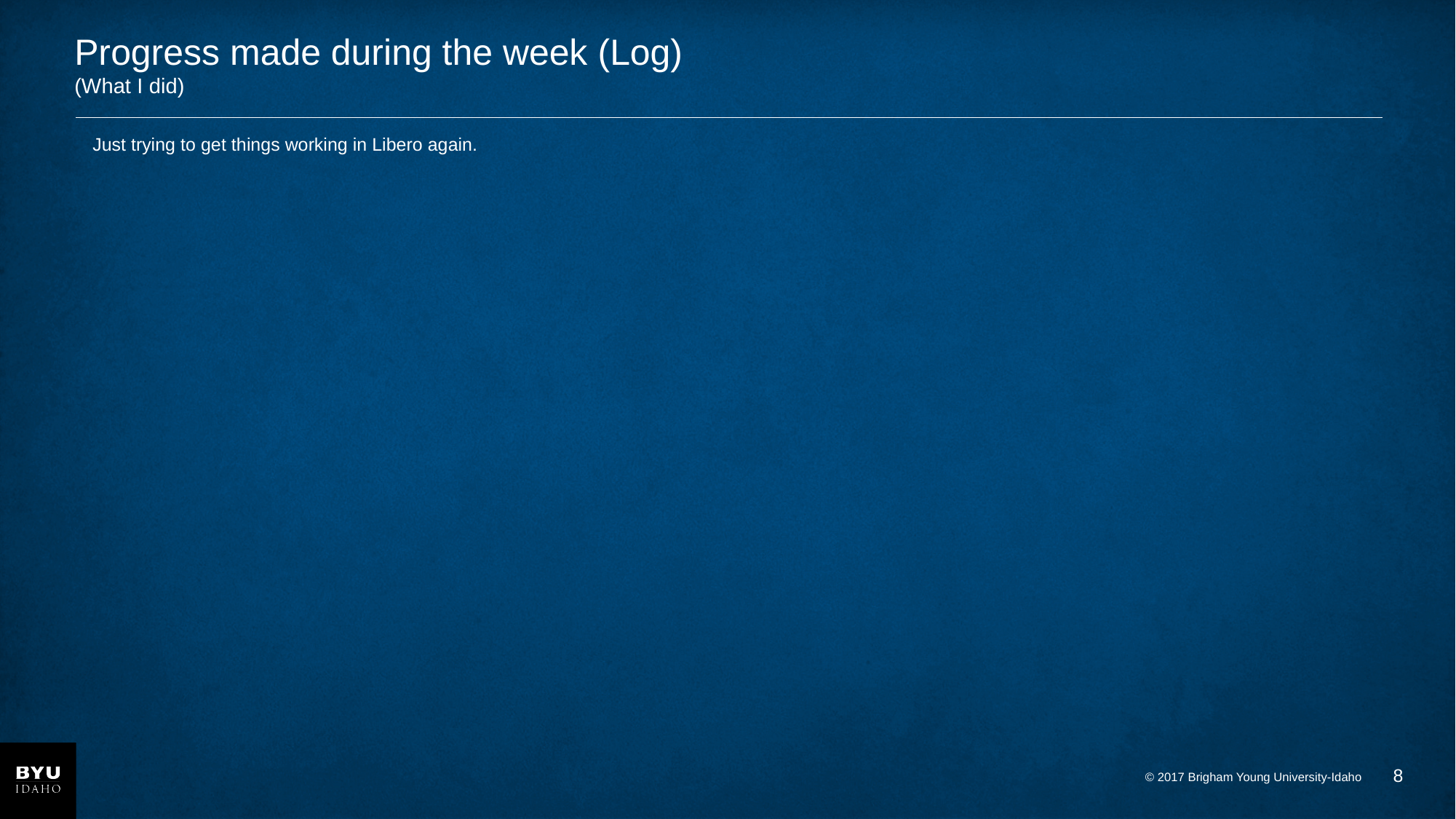

# Progress made during the week (Log) (What I did)
Just trying to get things working in Libero again.